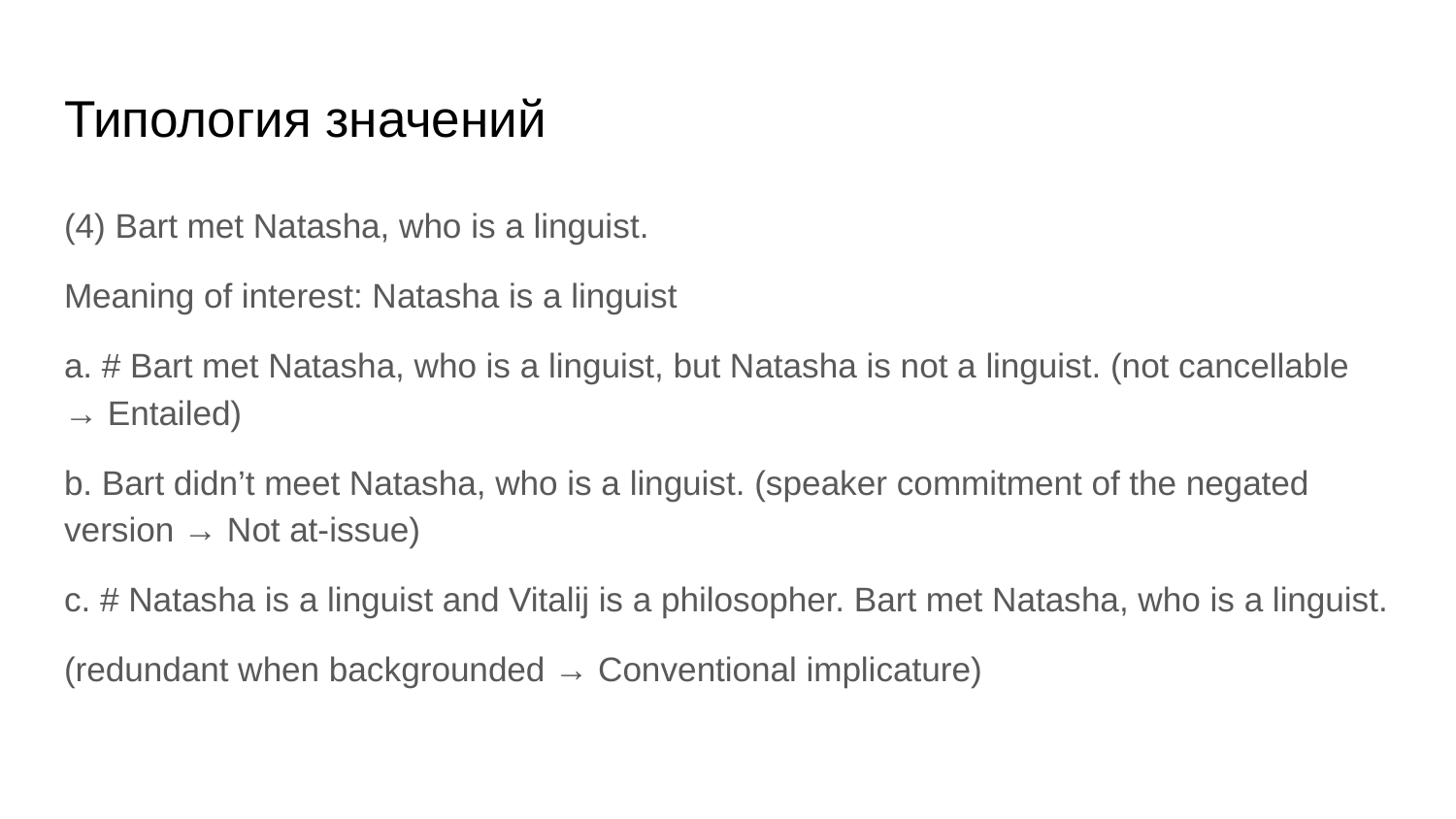

# Типология значений
(4) Bart met Natasha, who is a linguist.
Meaning of interest: Natasha is a linguist
a. # Bart met Natasha, who is a linguist, but Natasha is not a linguist. (not cancellable → Entailed)
b. Bart didn’t meet Natasha, who is a linguist. (speaker commitment of the negated version → Not at-issue)
c. # Natasha is a linguist and Vitalij is a philosopher. Bart met Natasha, who is a linguist.
(redundant when backgrounded → Conventional implicature)